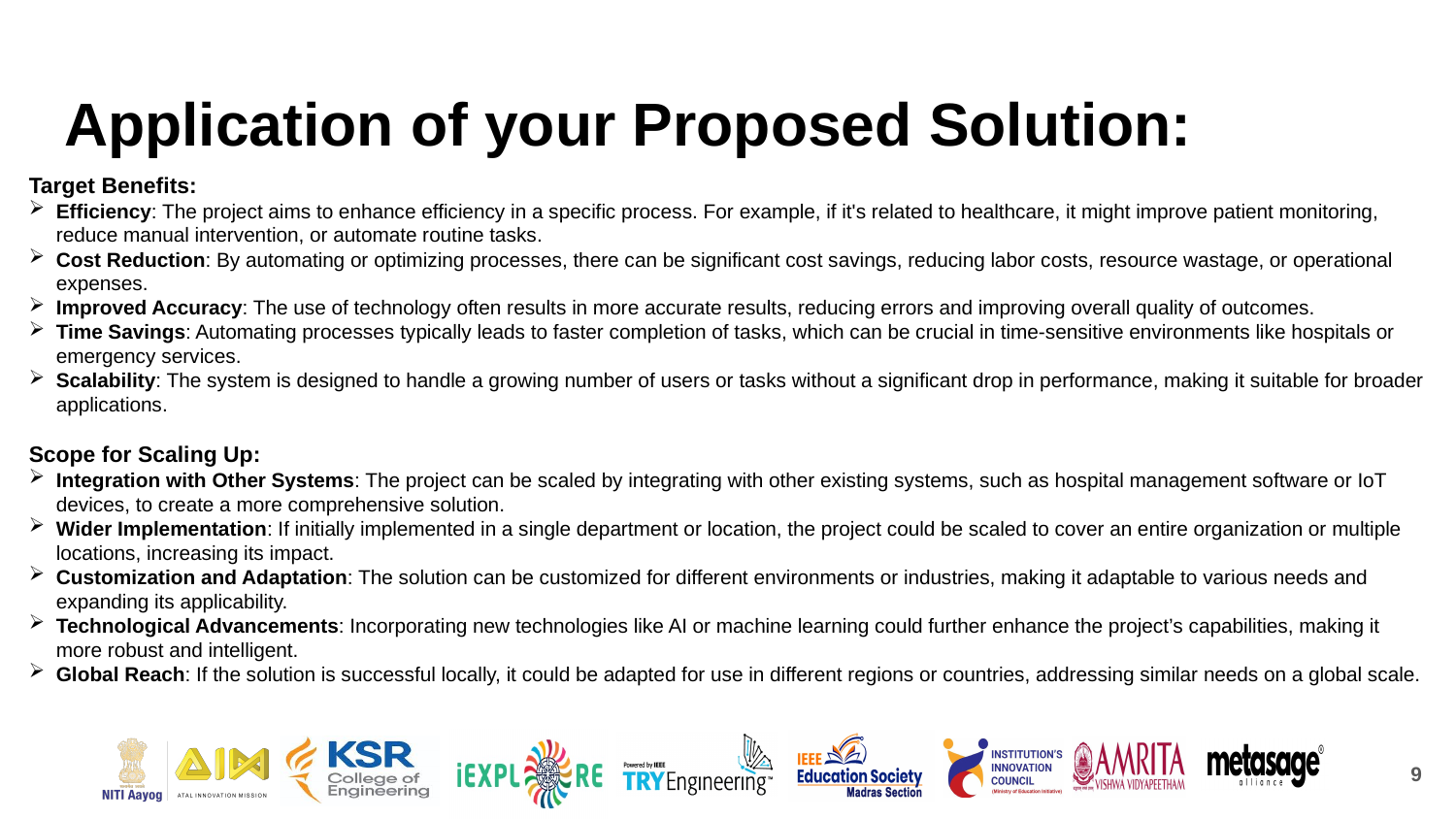

# Application of your Proposed Solution:
Target Benefits:
Efficiency: The project aims to enhance efficiency in a specific process. For example, if it's related to healthcare, it might improve patient monitoring, reduce manual intervention, or automate routine tasks.
Cost Reduction: By automating or optimizing processes, there can be significant cost savings, reducing labor costs, resource wastage, or operational expenses.
Improved Accuracy: The use of technology often results in more accurate results, reducing errors and improving overall quality of outcomes.
Time Savings: Automating processes typically leads to faster completion of tasks, which can be crucial in time-sensitive environments like hospitals or emergency services.
Scalability: The system is designed to handle a growing number of users or tasks without a significant drop in performance, making it suitable for broader applications.

Scope for Scaling Up:
Integration with Other Systems: The project can be scaled by integrating with other existing systems, such as hospital management software or IoT devices, to create a more comprehensive solution.
Wider Implementation: If initially implemented in a single department or location, the project could be scaled to cover an entire organization or multiple locations, increasing its impact.
Customization and Adaptation: The solution can be customized for different environments or industries, making it adaptable to various needs and expanding its applicability.
Technological Advancements: Incorporating new technologies like AI or machine learning could further enhance the project’s capabilities, making it more robust and intelligent.
Global Reach: If the solution is successful locally, it could be adapted for use in different regions or countries, addressing similar needs on a global scale.

9